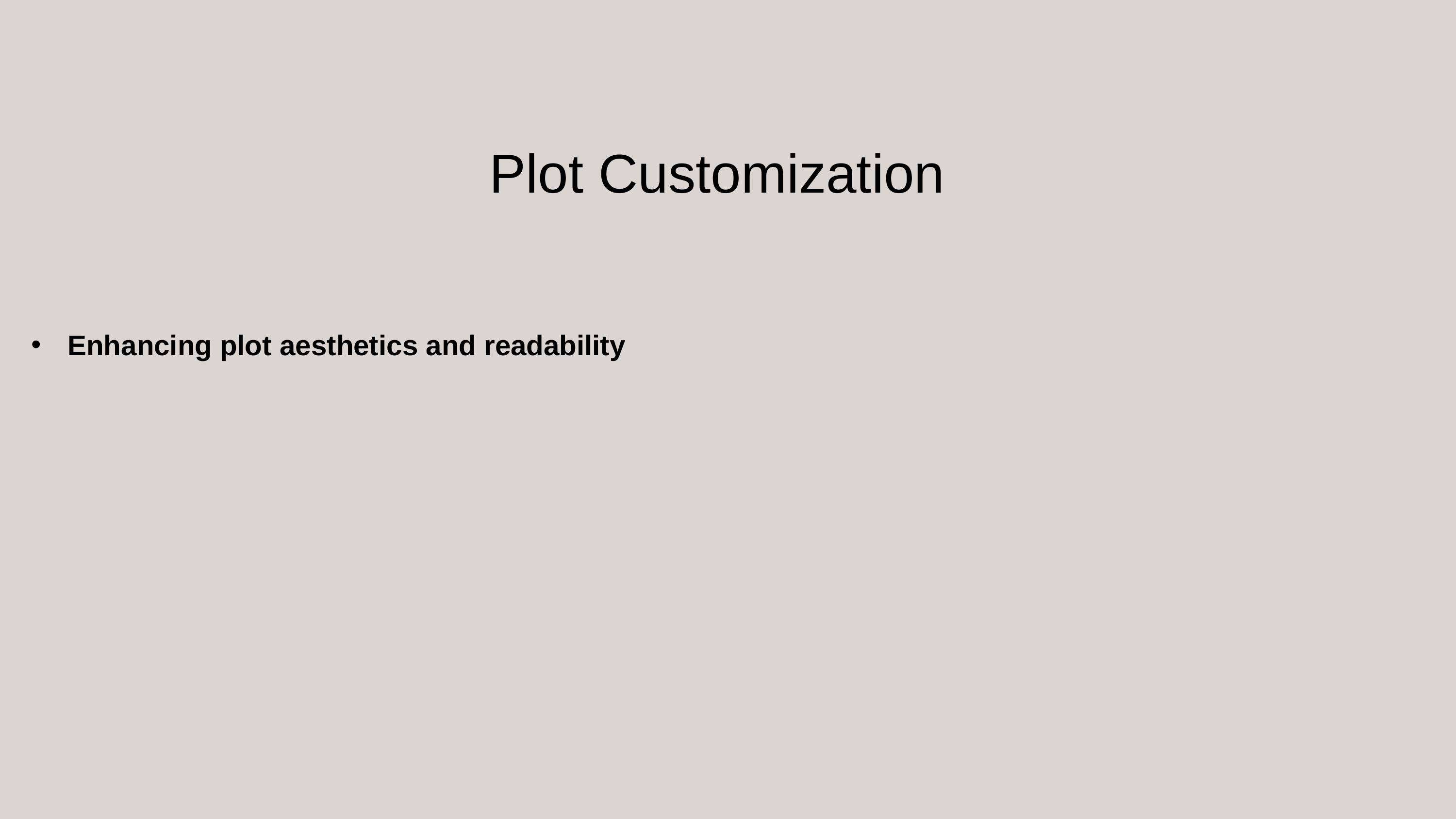

Plot Customization

Enhancing plot aesthetics and readability